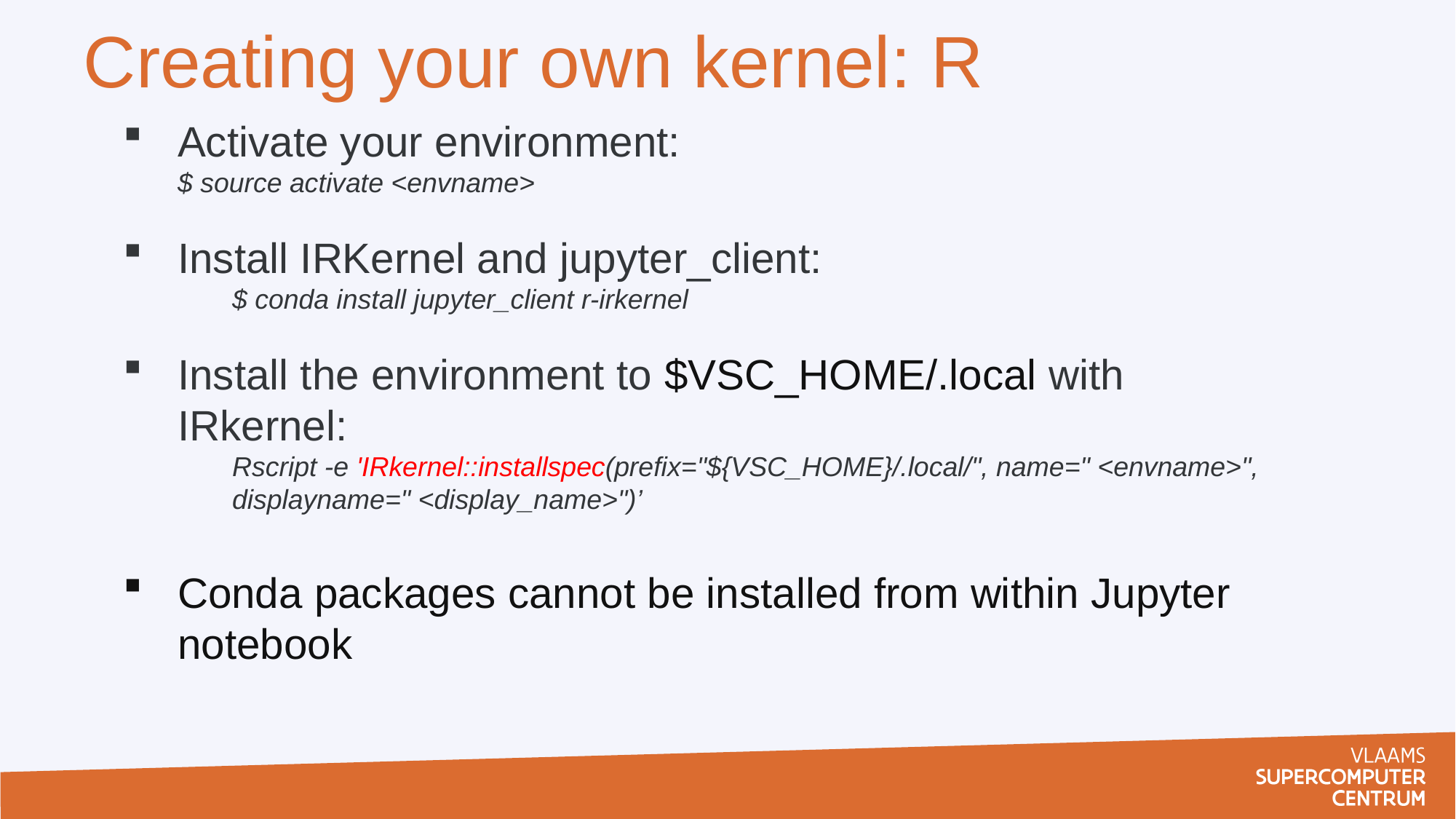

Creating your own kernel: R
Activate your environment:
$ source activate <envname>

Install IRKernel and jupyter_client:
	$ conda install jupyter_client r-irkernel

Install the environment to $VSC_HOME/.local with IRkernel:
	Rscript -e 'IRkernel::installspec(prefix="${VSC_HOME}/.local/", name=" <envname>", 	displayname=" <display_name>")’

Conda packages cannot be installed from within Jupyter notebook